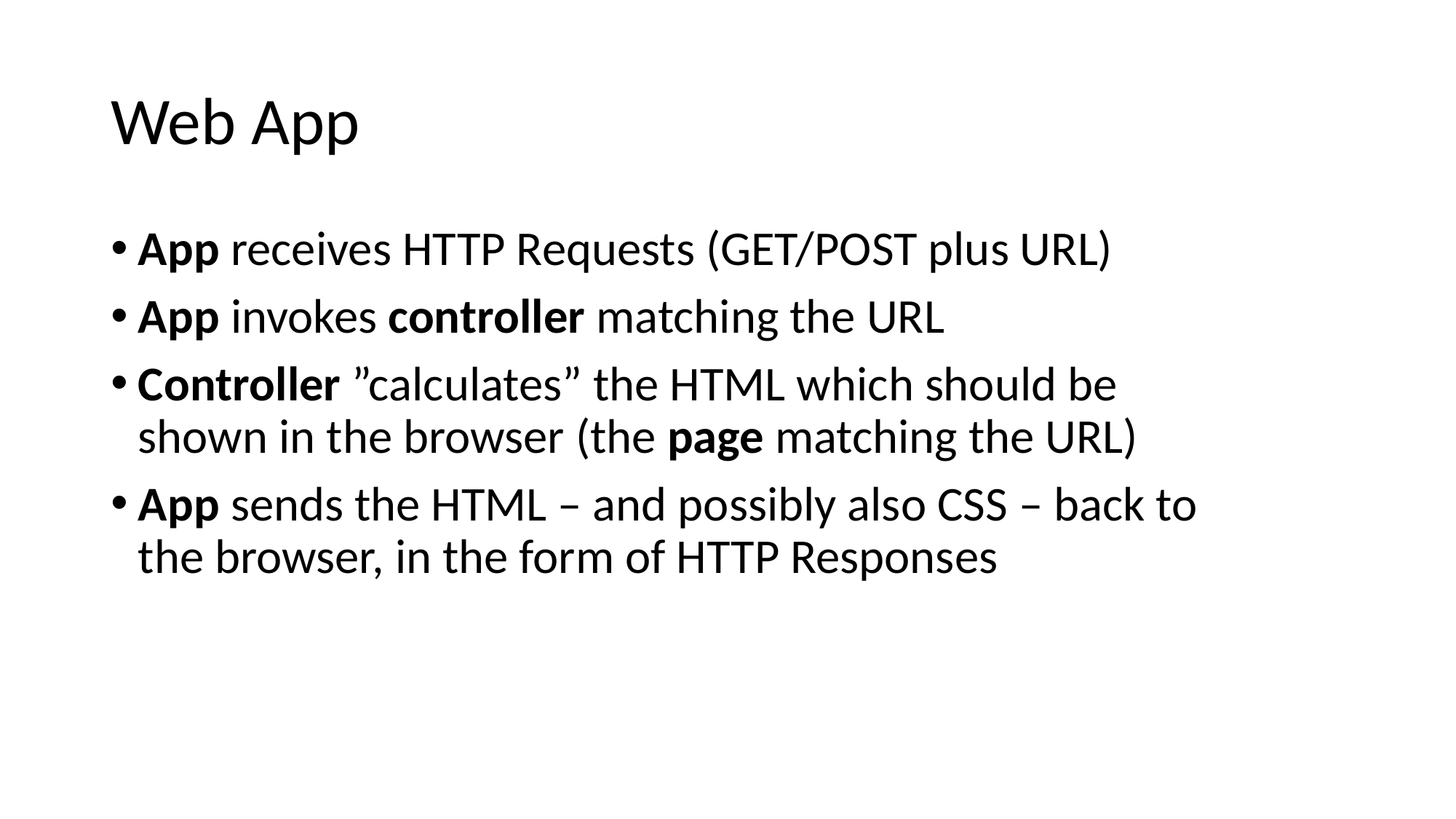

# Web App
App receives HTTP Requests (GET/POST plus URL)
App invokes controller matching the URL
Controller ”calculates” the HTML which should be shown in the browser (the page matching the URL)
App sends the HTML – and possibly also CSS – back to the browser, in the form of HTTP Responses